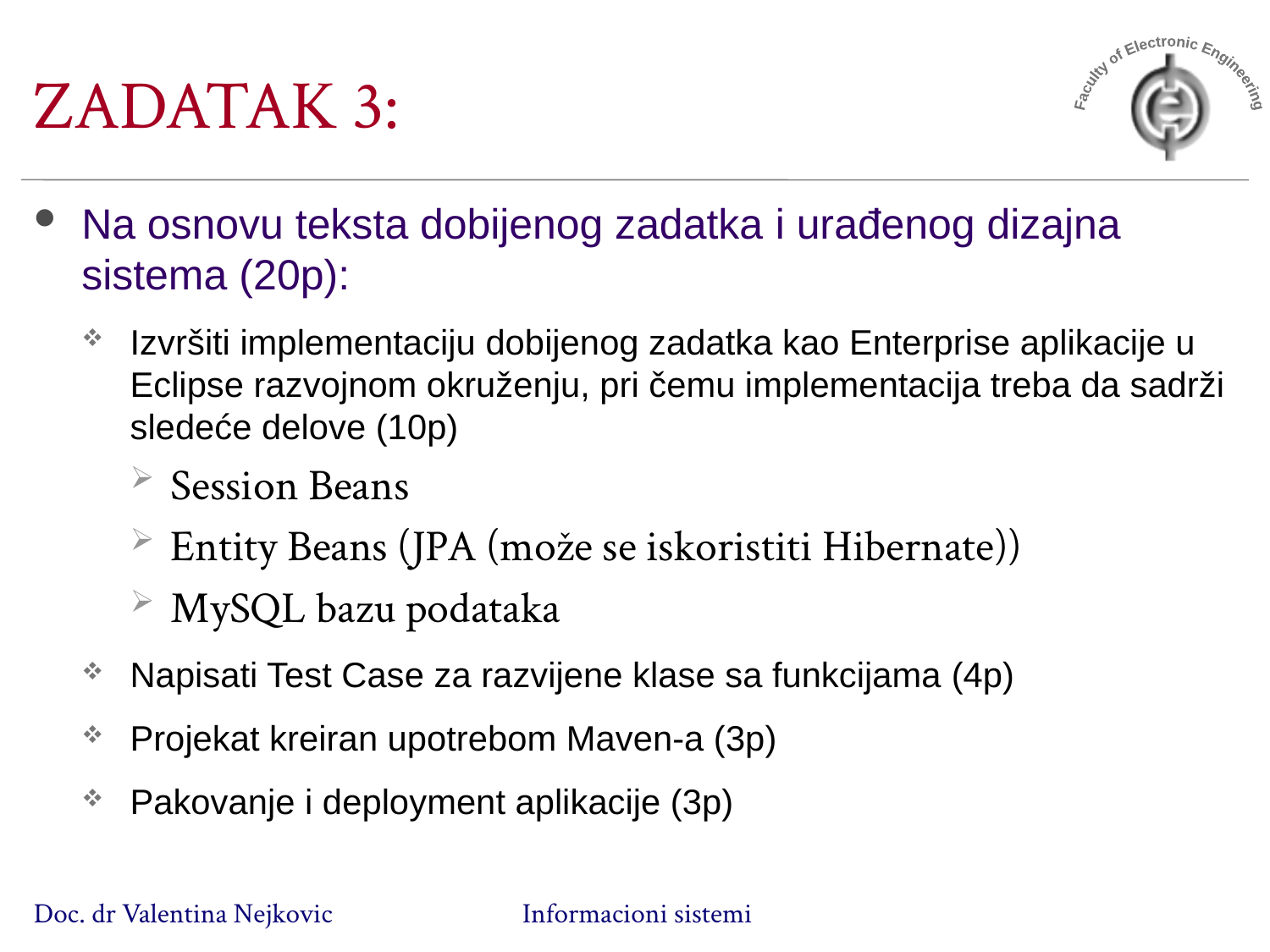

# ZADATAK 3:
Na osnovu teksta dobijenog zadatka i urađenog dizajna sistema (20p):
Izvršiti implementaciju dobijenog zadatka kao Enterprise aplikacije u Eclipse razvojnom okruženju, pri čemu implementacija treba da sadrži sledeće delove (10p)
Session Beans
Entity Beans (JPA (može se iskoristiti Hibernate))
MySQL bazu podataka
Napisati Test Case za razvijene klase sa funkcijama (4p)
Projekat kreiran upotrebom Maven-a (3p)
Pakovanje i deployment aplikacije (3p)
Doc. dr Valentina Nejkovic                              Informacioni sistemi